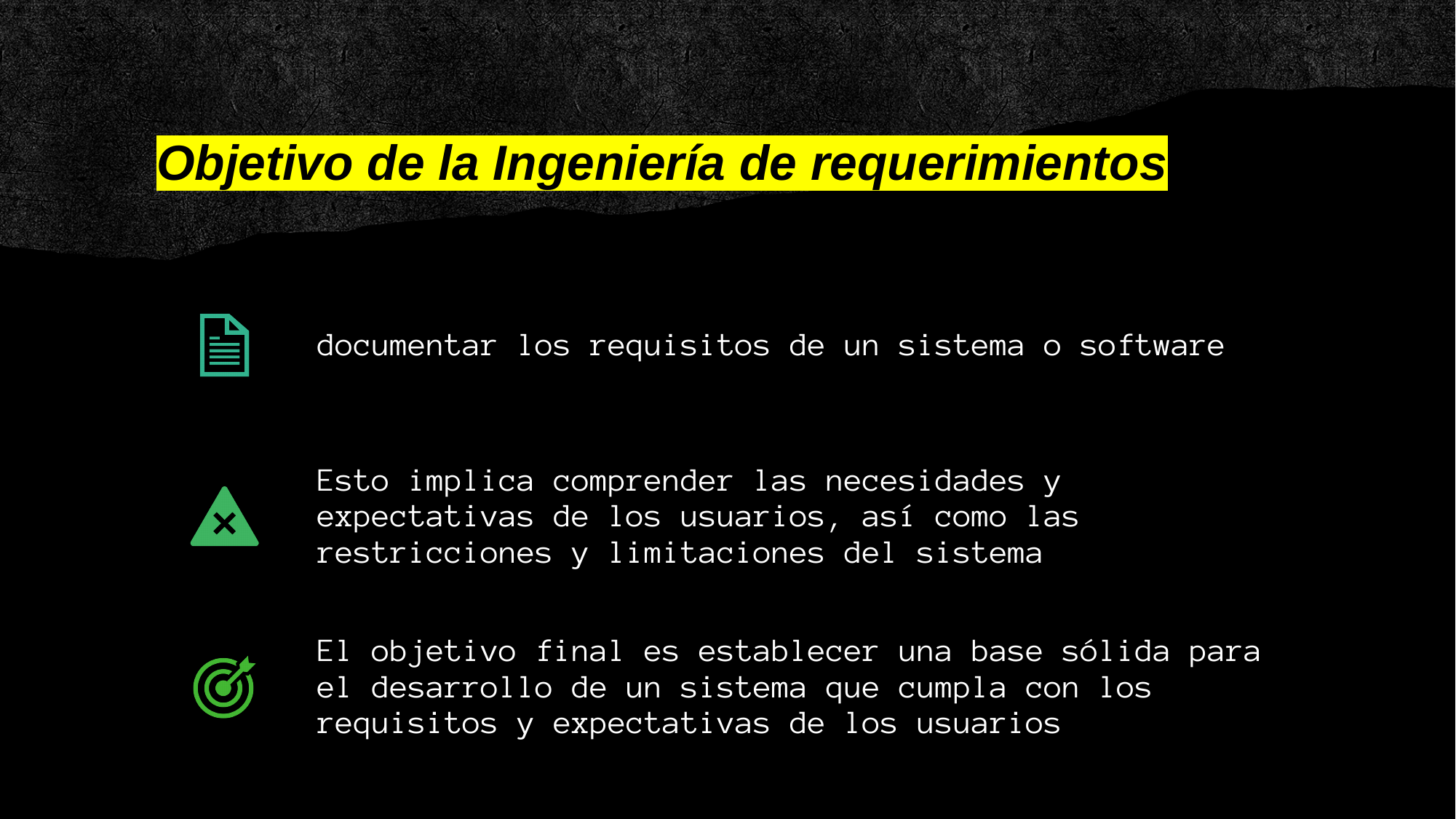

# Objetivo de la Ingeniería de requerimientos
documentar los requisitos de un sistema o software
Esto implica comprender las necesidades y expectativas de los usuarios, así como las restricciones y limitaciones del sistema
El objetivo final es establecer una base sólida para el desarrollo de un sistema que cumpla con los requisitos y expectativas de los usuarios